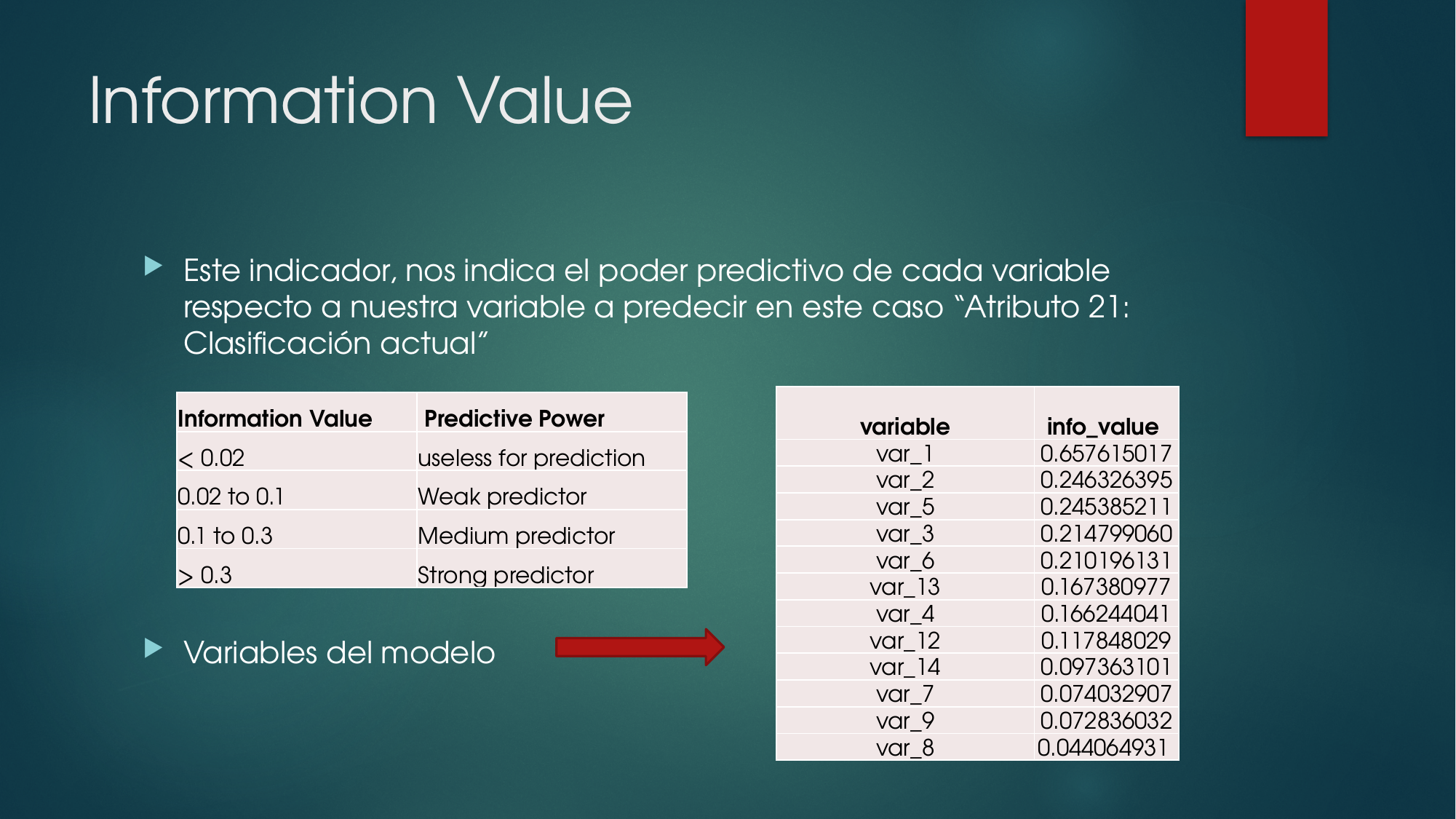

# Information Value
Este indicador, nos indica el poder predictivo de cada variable respecto a nuestra variable a predecir en este caso “Atributo 21: Clasificación actual”

Variables del modelo
| variable | info\_value |
| --- | --- |
| var\_1 | 0.657615017 |
| var\_2 | 0.246326395 |
| var\_5 | 0.245385211 |
| var\_3 | 0.214799060 |
| var\_6 | 0.210196131 |
| var\_13 | 0.167380977 |
| var\_4 | 0.166244041 |
| var\_12 | 0.117848029 |
| var\_14 | 0.097363101 |
| var\_7 | 0.074032907 |
| var\_9 | 0.072836032 |
| var\_8 | 0.044064931 |
| Information Value | Predictive Power |
| --- | --- |
| < 0.02 | useless for prediction |
| 0.02 to 0.1 | Weak predictor |
| 0.1 to 0.3 | Medium predictor |
| > 0.3 | Strong predictor |